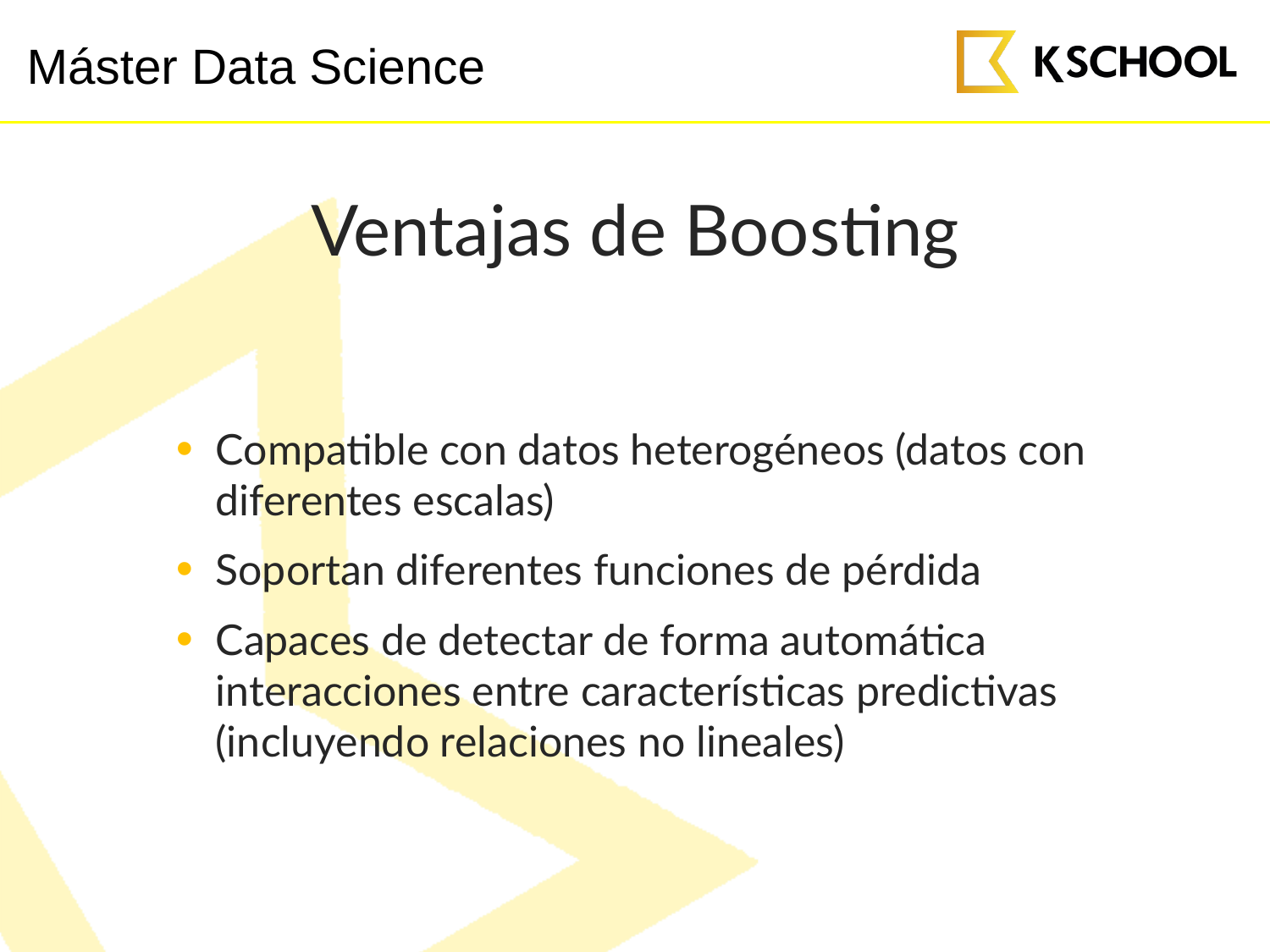

# Ventajas de Boosting
Compatible con datos heterogéneos (datos con diferentes escalas)
Soportan diferentes funciones de pérdida
Capaces de detectar de forma automática interacciones entre características predictivas (incluyendo relaciones no lineales)